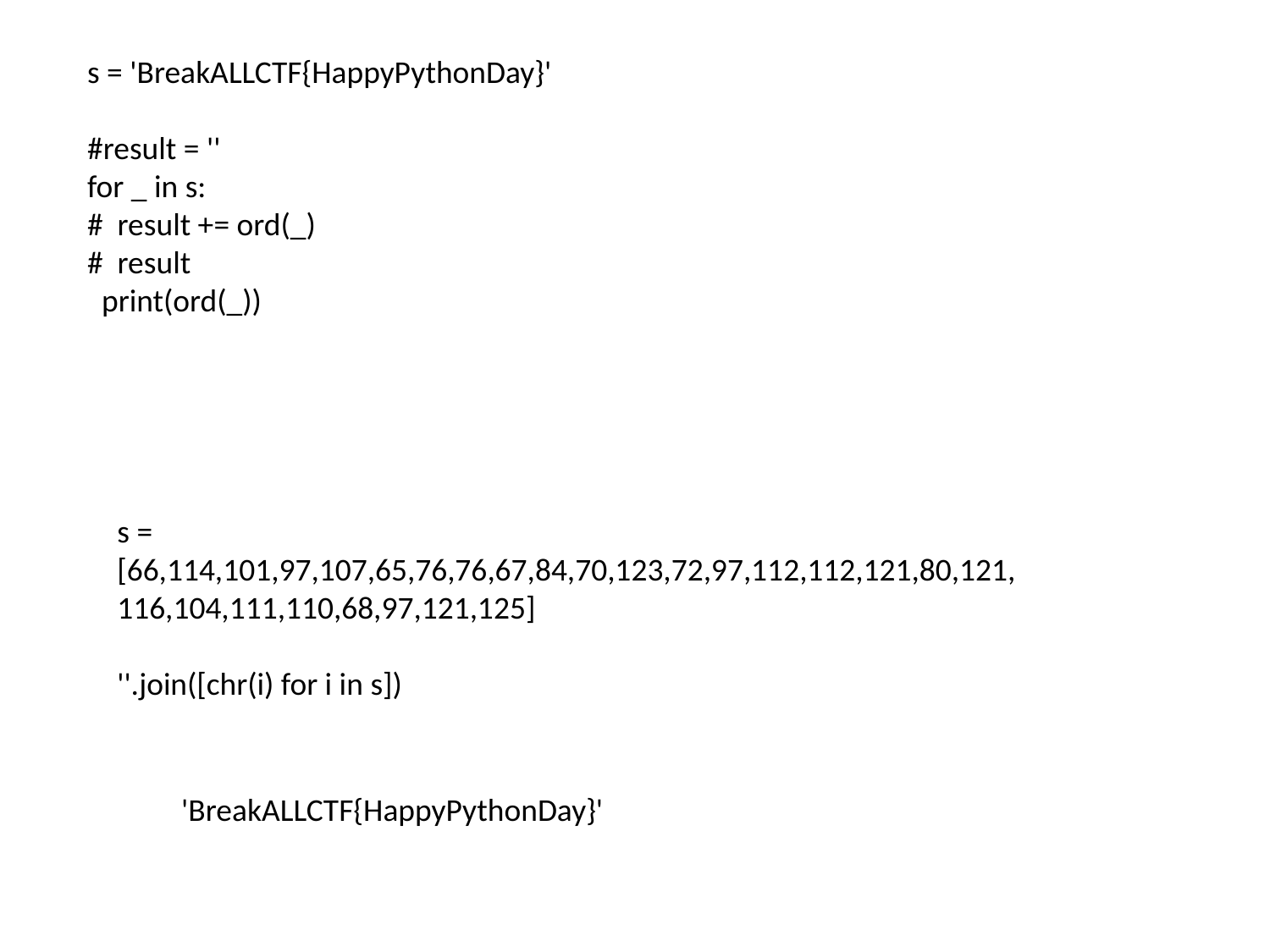

s = 'BreakALLCTF{HappyPythonDay}'

#result = ''
for _ in s:
#  result += ord(_)
#  result
  print(ord(_))
s = [66,114,101,97,107,65,76,76,67,84,70,123,72,97,112,112,121,80,121,116,104,111,110,68,97,121,125]

''.join([chr(i) for i in s])
'BreakALLCTF{HappyPythonDay}'